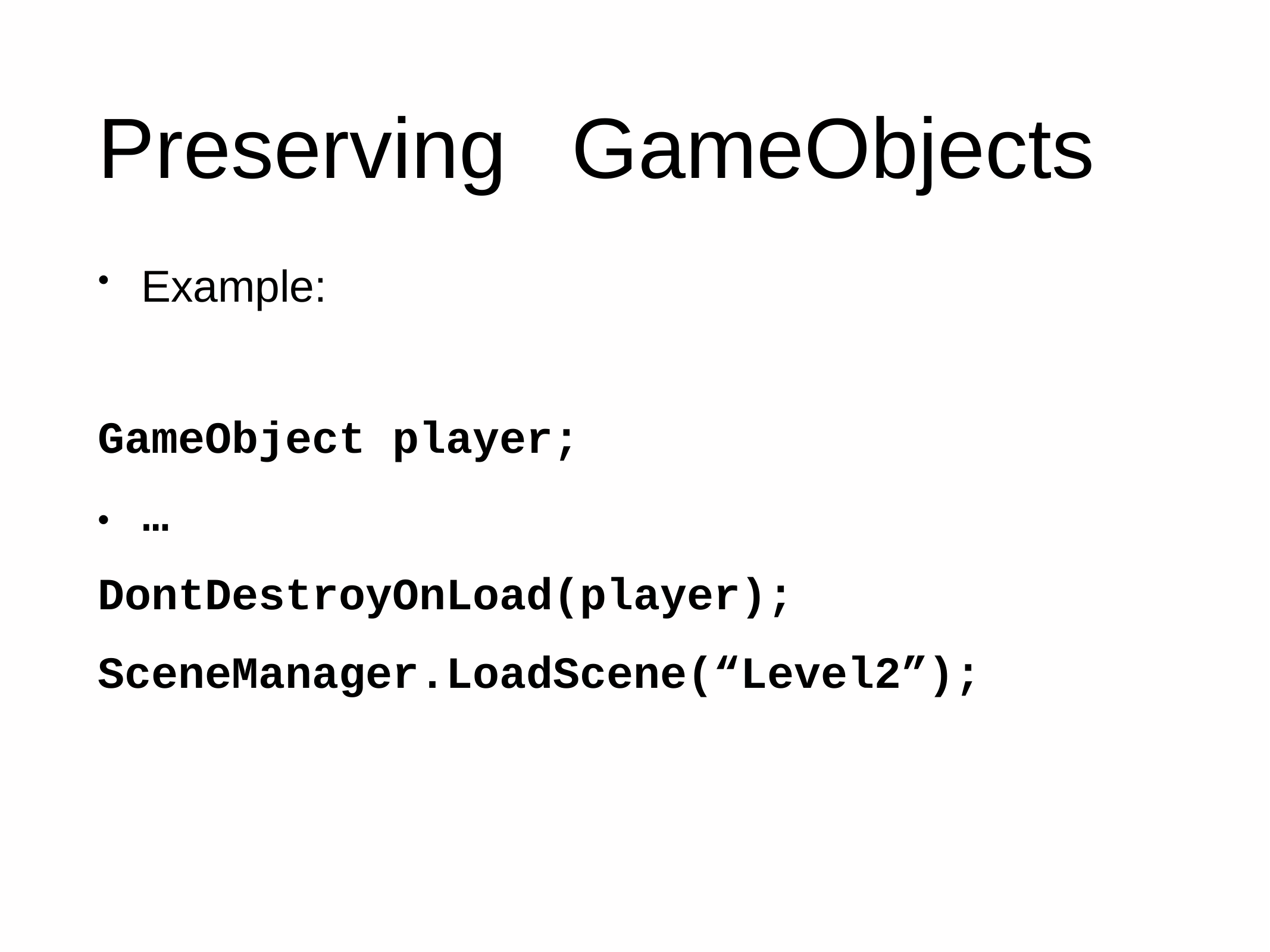

# Preserving	GameObjects
Example:

GameObject player;
•	…
DontDestroyOnLoad(player);
SceneManager.LoadScene(“Level2”);